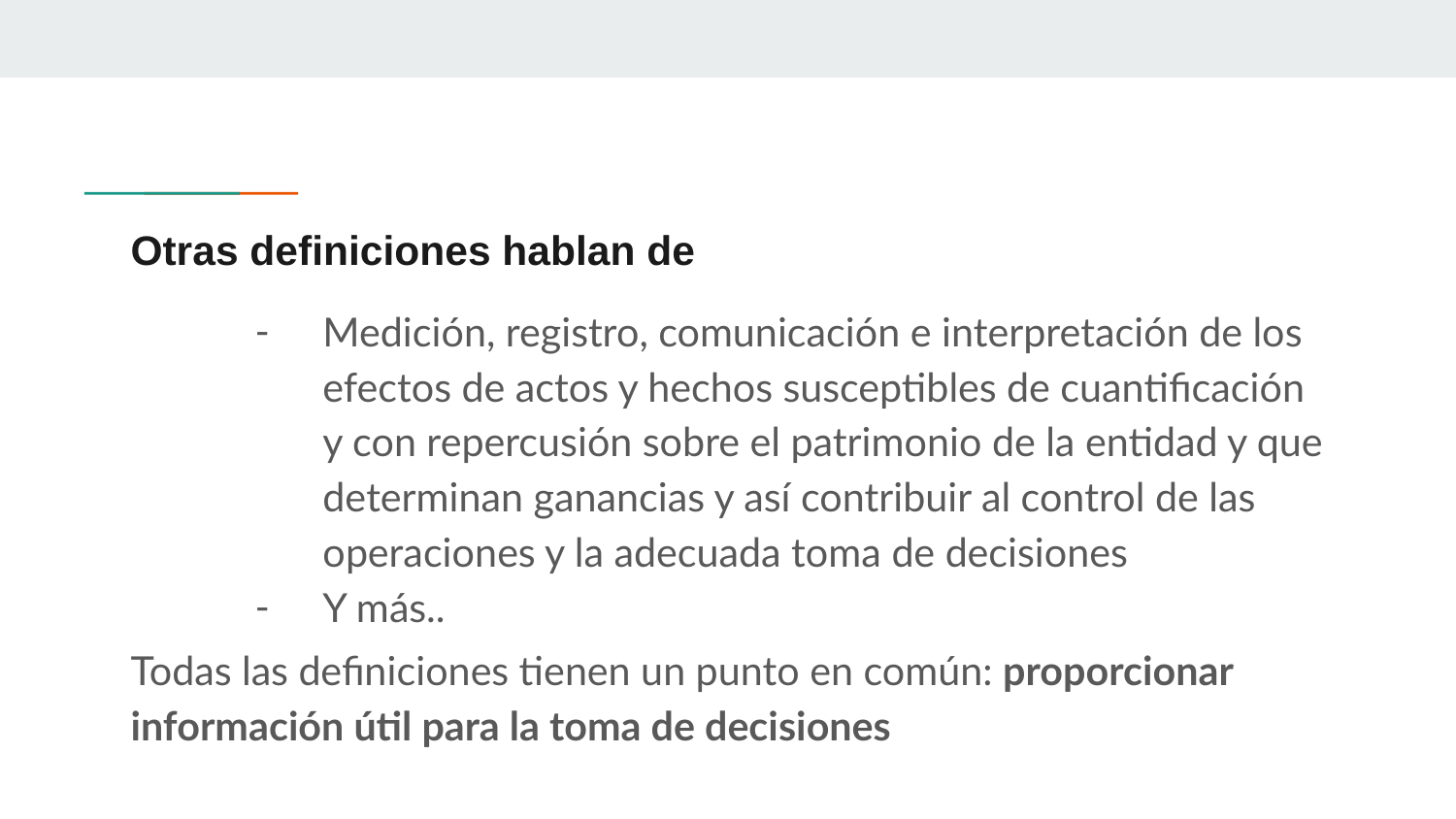

# Otras definiciones hablan de
Medición, registro, comunicación e interpretación de los efectos de actos y hechos susceptibles de cuantificación y con repercusión sobre el patrimonio de la entidad y que determinan ganancias y así contribuir al control de las operaciones y la adecuada toma de decisiones
Y más..
Todas las definiciones tienen un punto en común: proporcionar información útil para la toma de decisiones